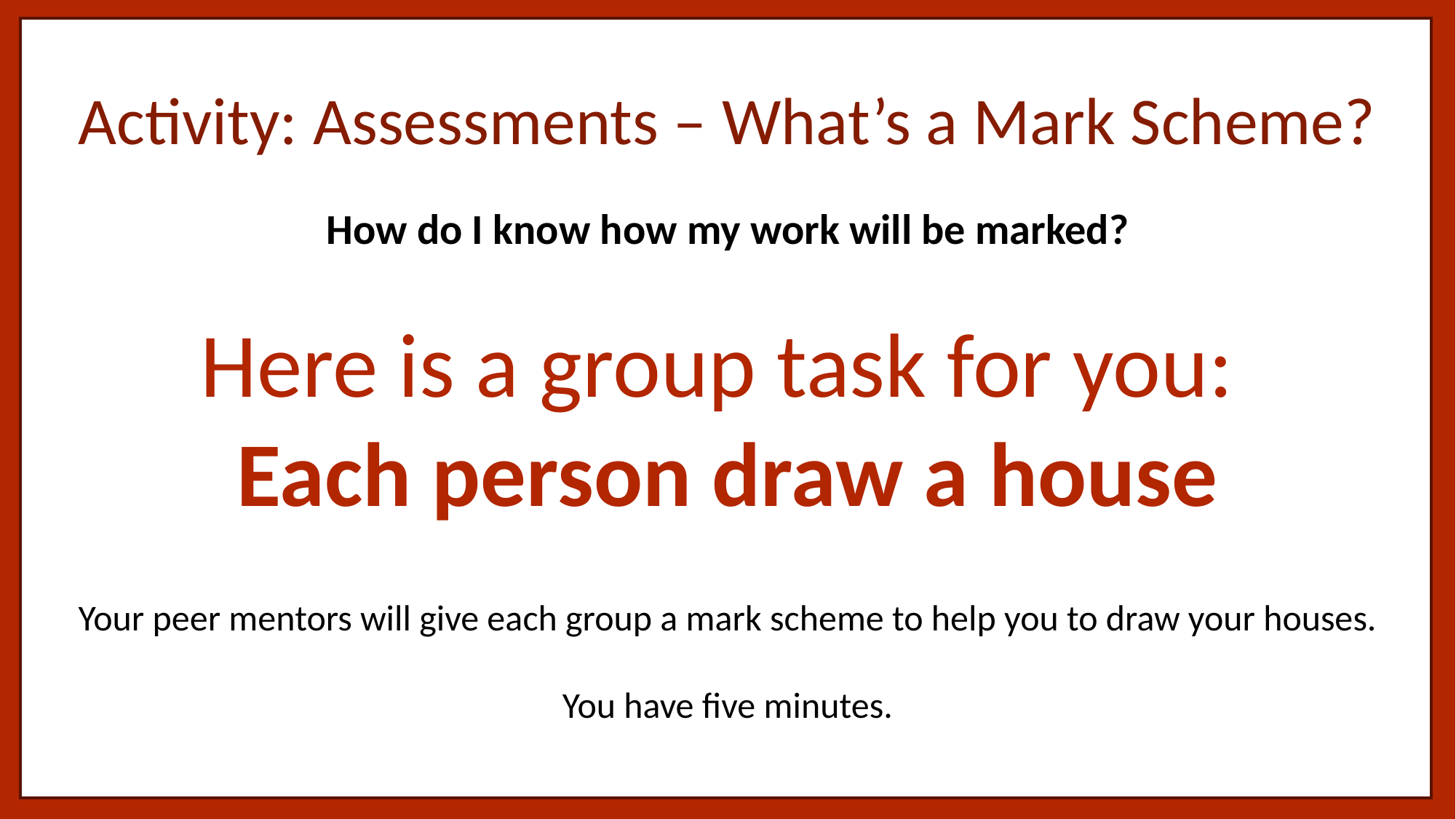

# Activity: Assessments – What’s a Mark Scheme?
How do I know how my work will be marked?
Here is a group task for you:
Each person draw a house
Your peer mentors will give each group a mark scheme to help you to draw your houses.

You have five minutes.